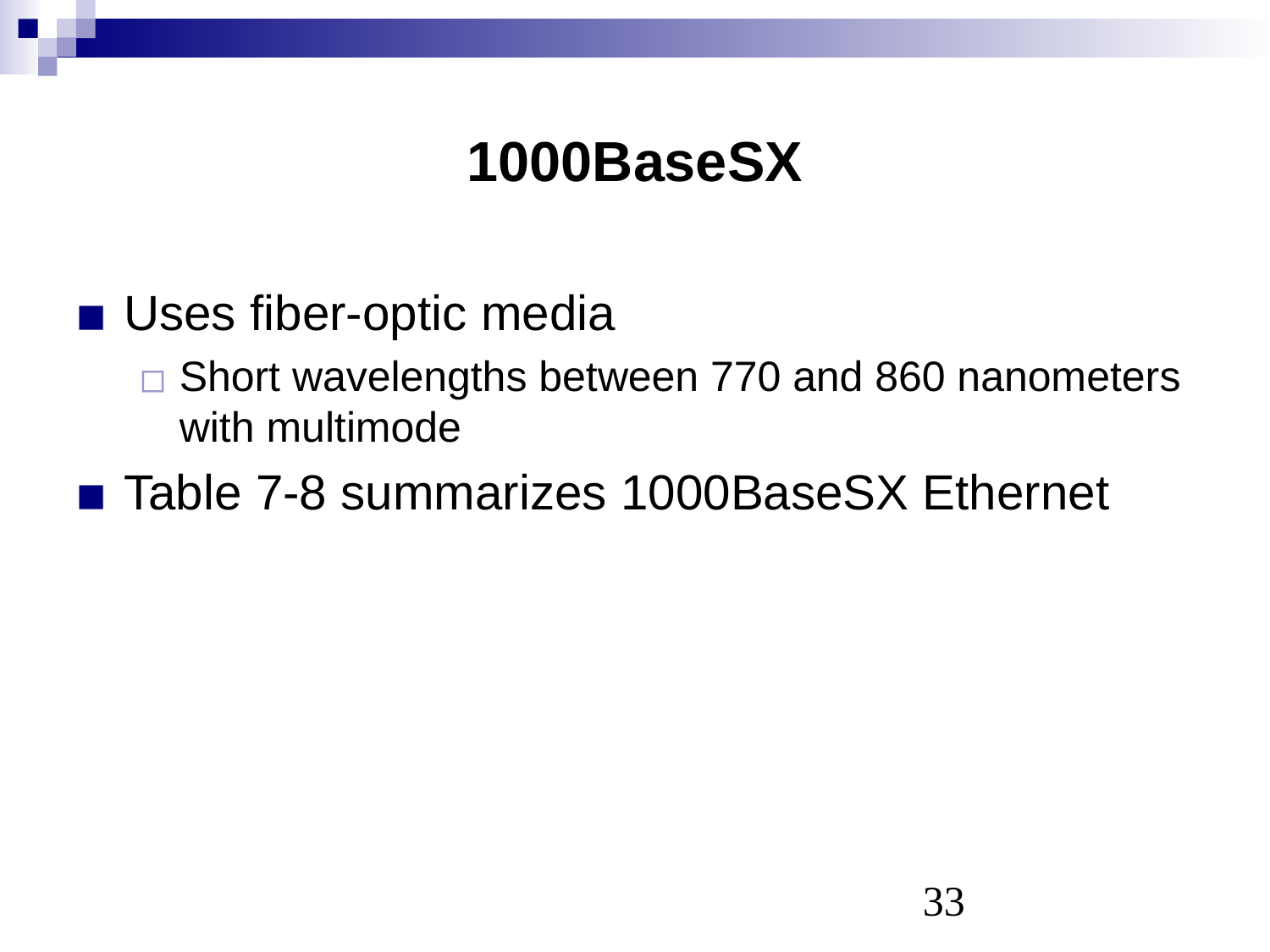

# 1000BaseSX
Uses fiber-optic media
Short wavelengths between 770 and 860 nanometers with multimode
Table 7-8 summarizes 1000BaseSX Ethernet

33